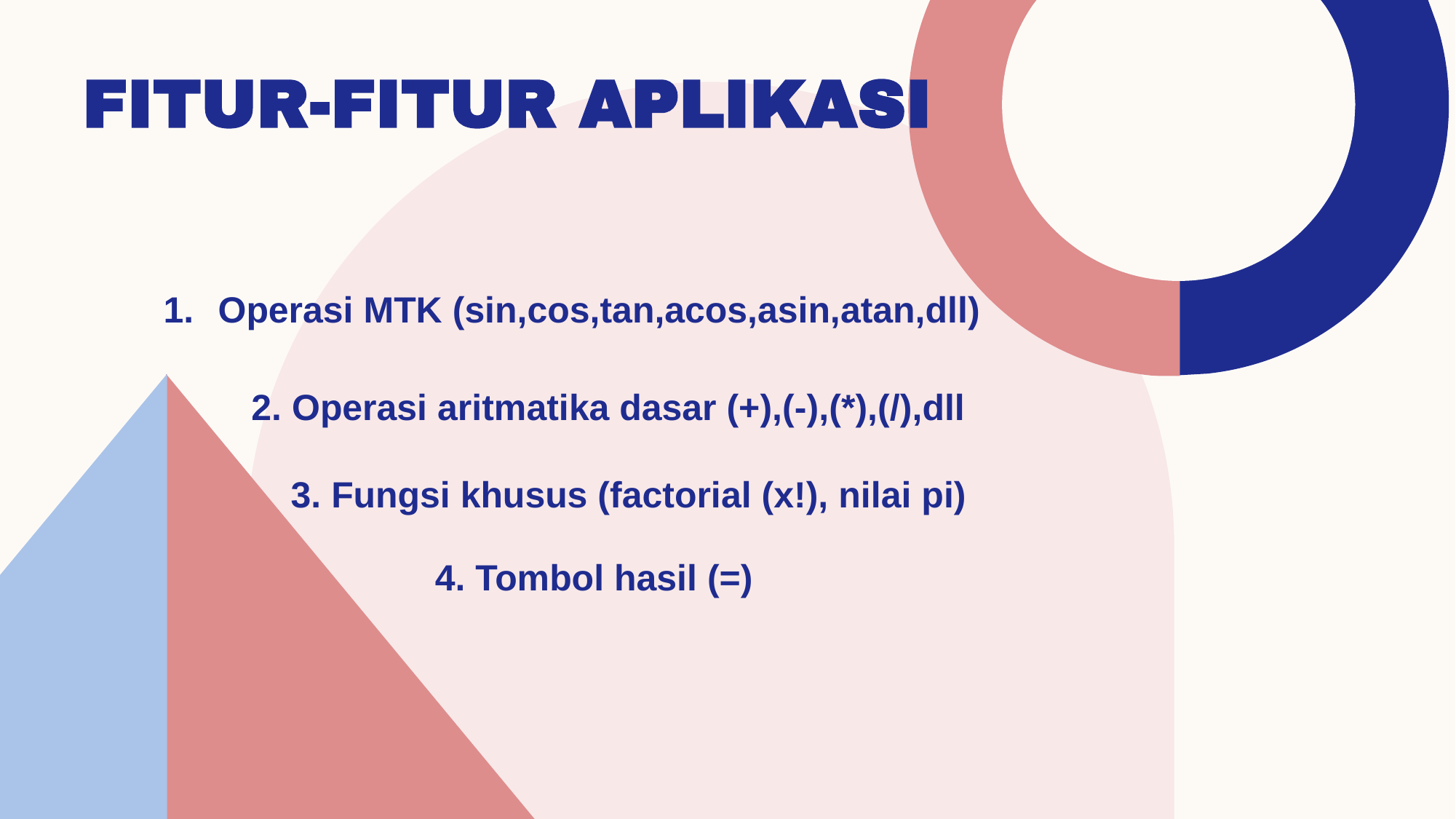

# Fitur-fitur aplikasi
Operasi MTK (sin,cos,tan,acos,asin,atan,dll)
2. Operasi aritmatika dasar (+),(-),(*),(/),dll

3. Fungsi khusus (factorial (x!), nilai pi)
4. Tombol hasil (=)